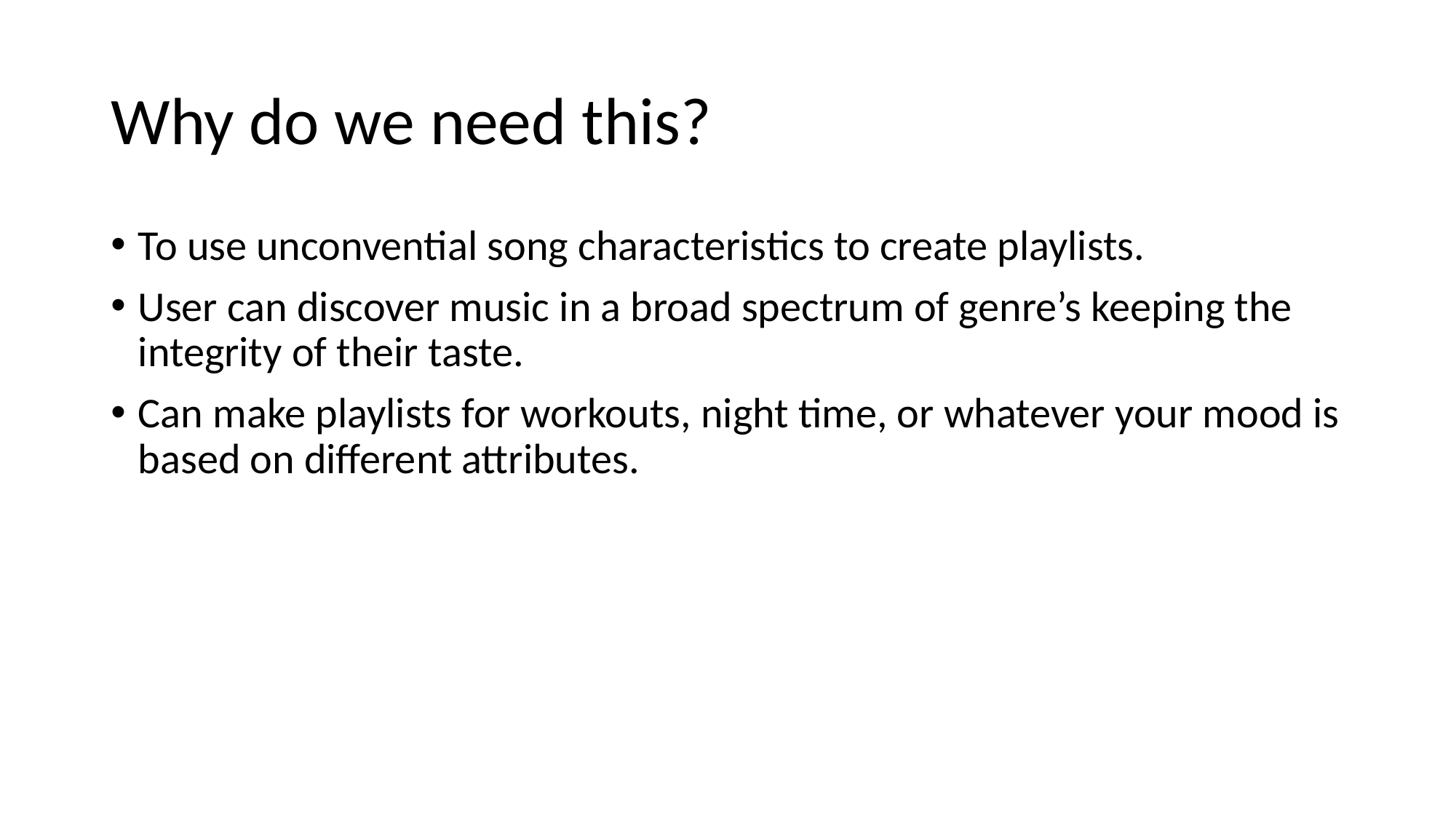

# Why do we need this?
To use unconvential song characteristics to create playlists.
User can discover music in a broad spectrum of genre’s keeping the integrity of their taste.
Can make playlists for workouts, night time, or whatever your mood is based on different attributes.